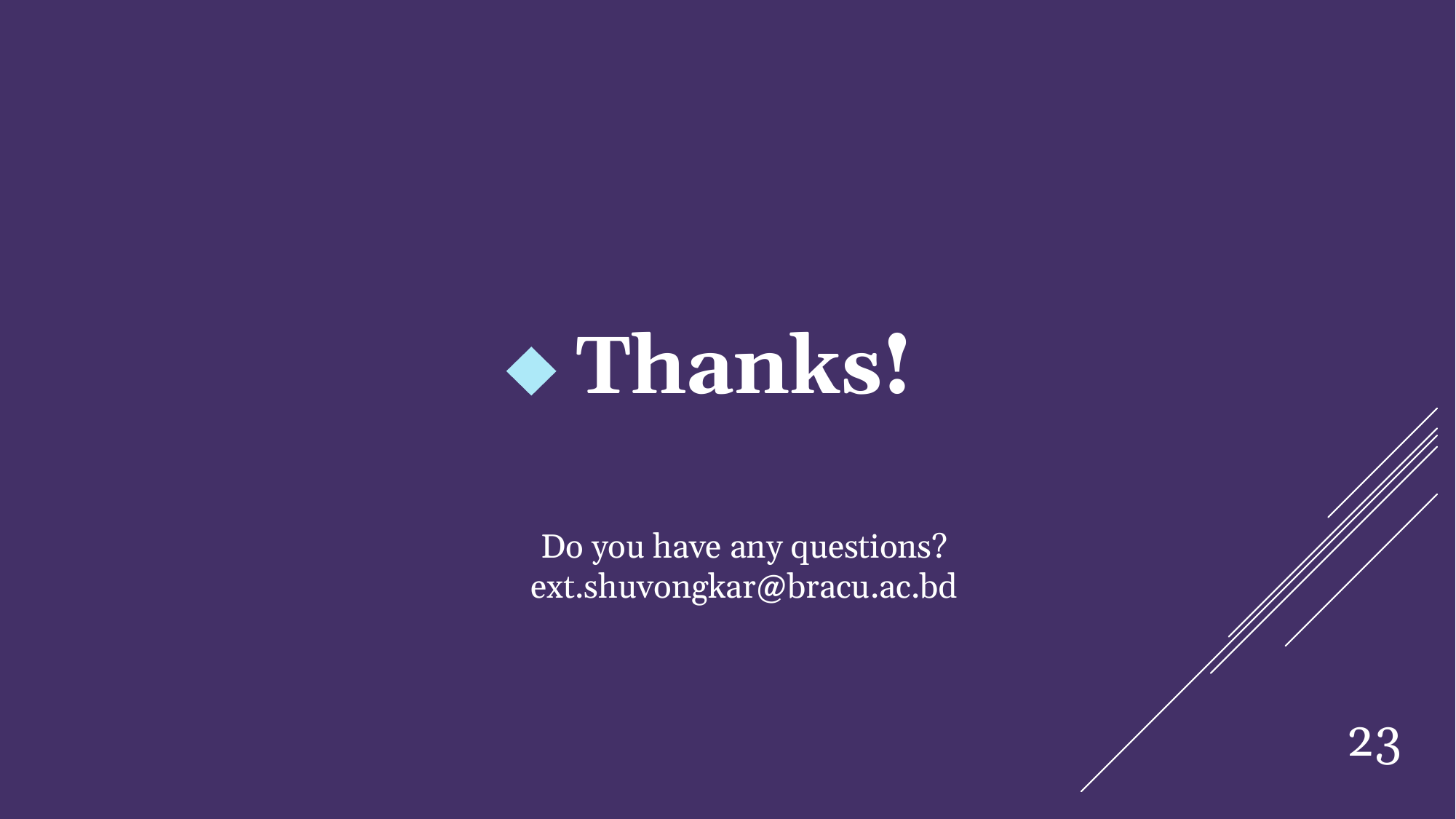

# ♦ Thanks!
Do you have any questions?
ext.shuvongkar@bracu.ac.bd
23